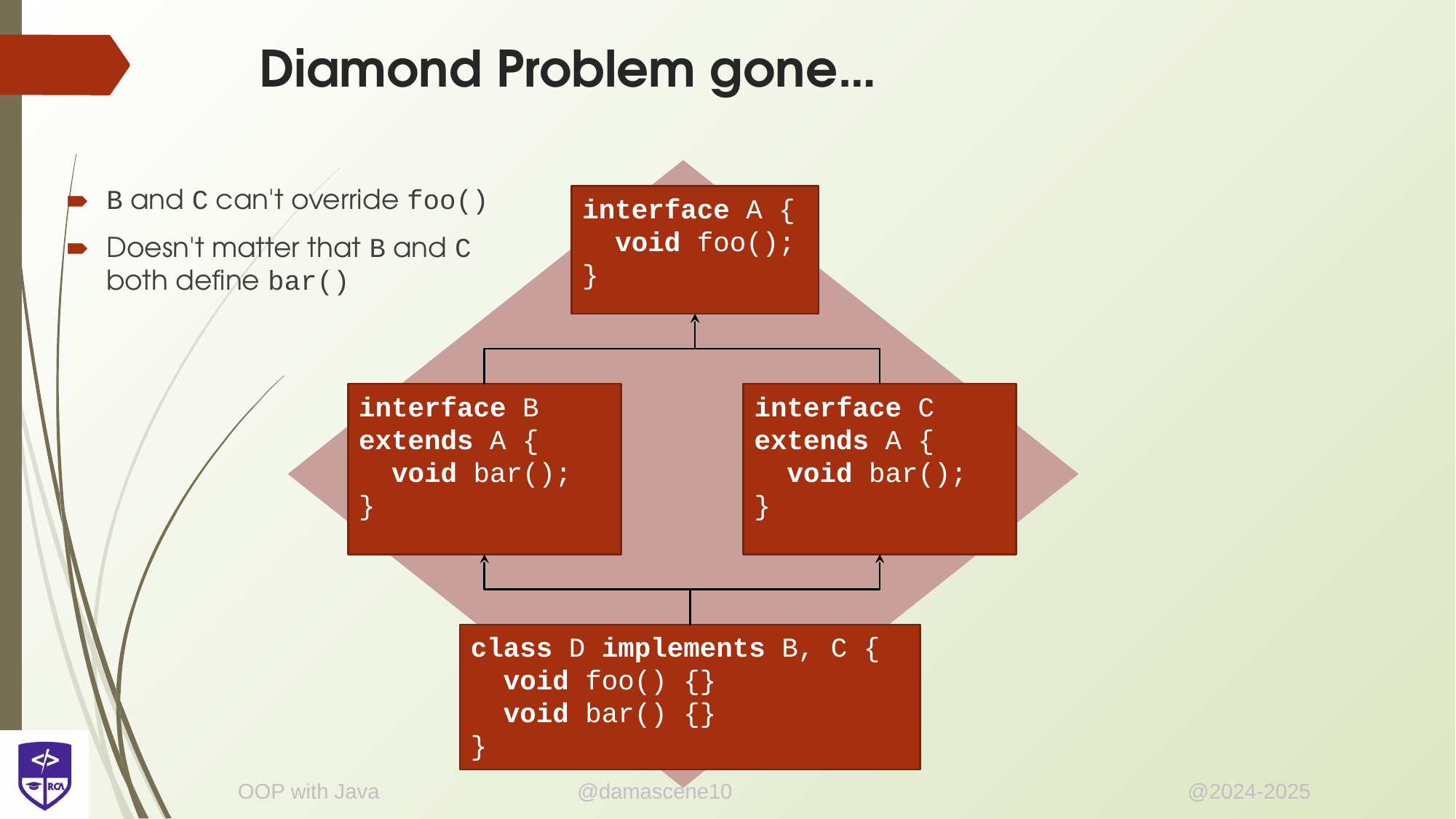

# Diamond Problem gone…

B and C can't override foo()
Doesn't matter that B and C both define bar()
interface A {
  void foo();
}
interface B extends A {
  void bar();
}
interface C extends A {
  void bar();
}
class D implements B, C {
  void foo() {}
  void bar() {}
}